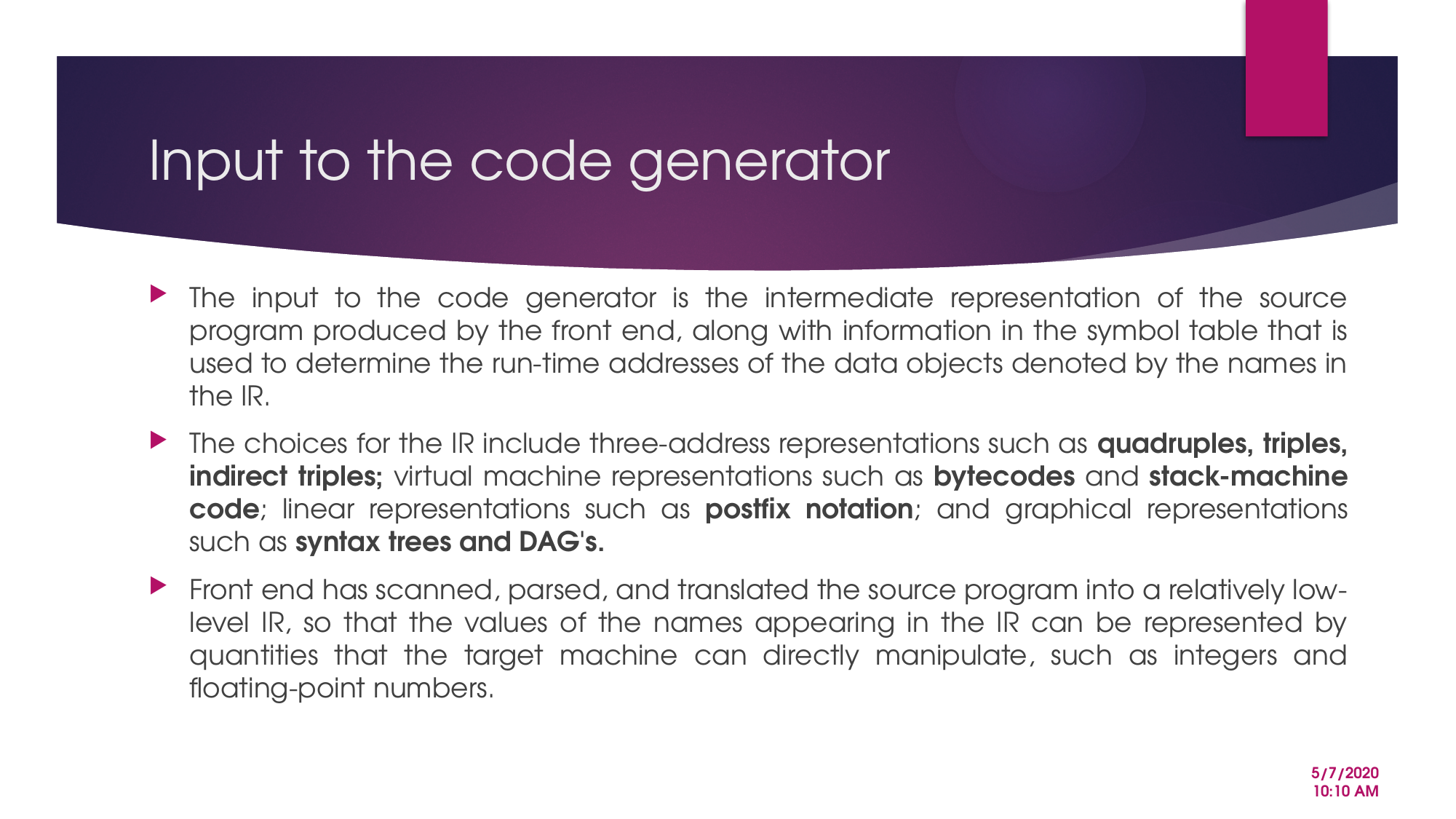

# Input to the code generator
The input to the code generator is the intermediate representation of the source program produced by the front end, along with information in the symbol table that is used to determine the run-time addresses of the data objects denoted by the names in the IR.
The choices for the IR include three-address representations such as quadruples, triples, indirect triples; virtual machine representations such as bytecodes and stack-machine code; linear representations such as postfix notation; and graphical representations such as syntax trees and DAG's.
Front end has scanned, parsed, and translated the source program into a relatively low-level IR, so that the values of the names appearing in the IR can be represented by quantities that the target machine can directly manipulate, such as integers and floating-point numbers.
5/7/2020 10:10 AM